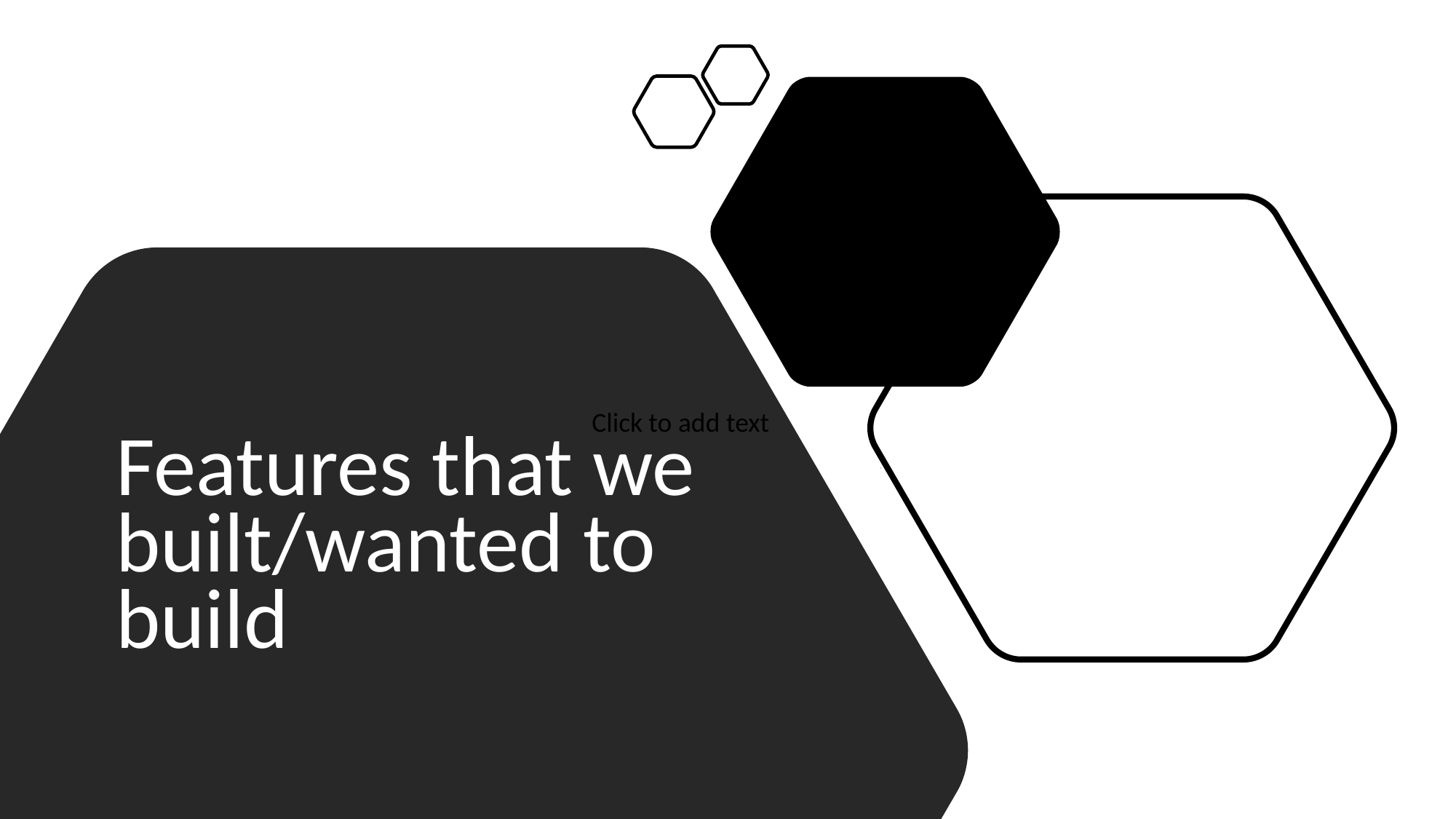

Features that we built/wanted to build
Click to add text